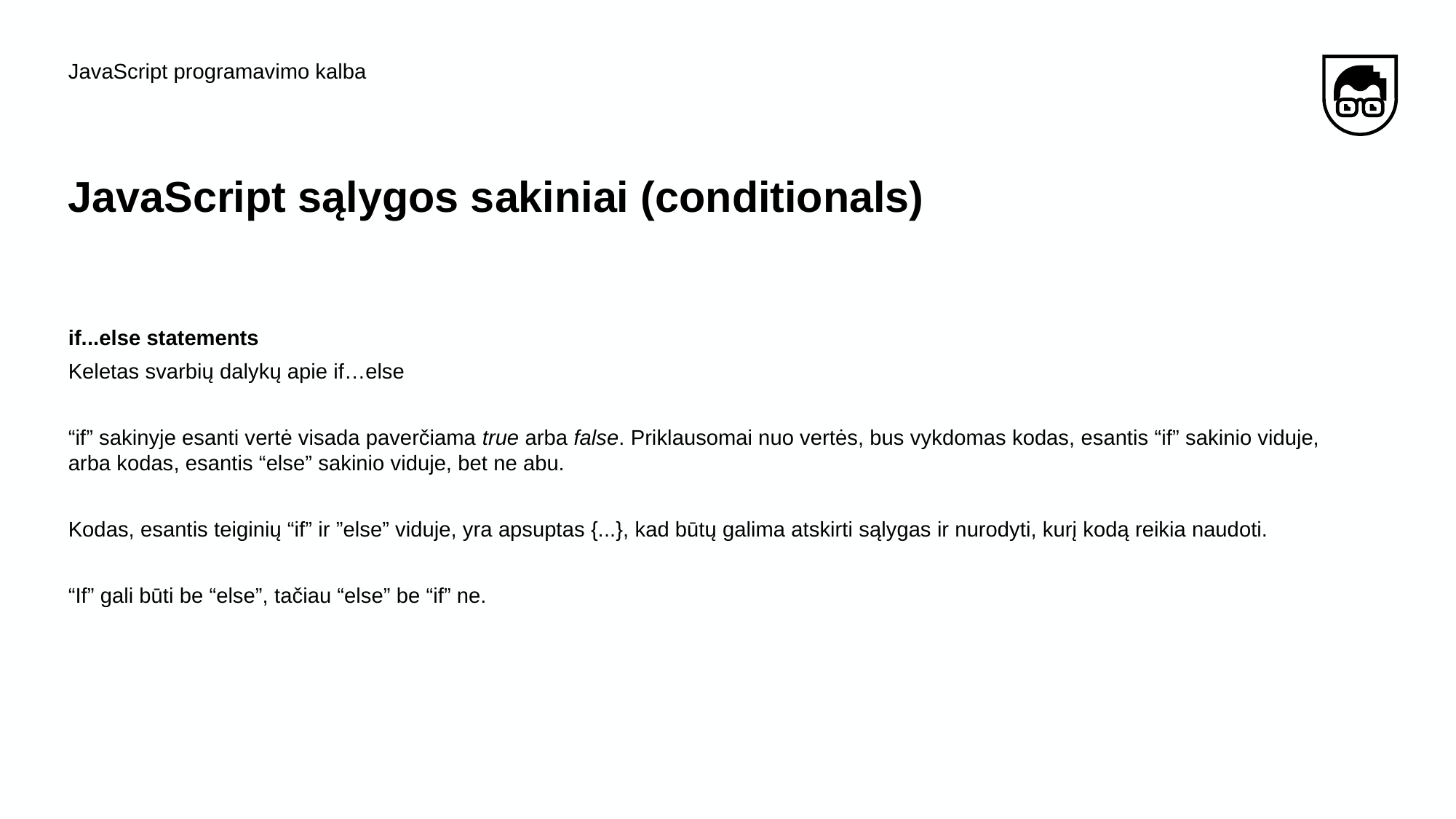

JavaScript programavimo kalba
# JavaScript sąlygos sakiniai (conditionals)
if...else statements
Keletas svarbių dalykų apie if…else

“if” sakinyje esanti vertė visada paverčiama true arba false. Priklausomai nuo vertės, bus vykdomas kodas, esantis “if” sakinio viduje, arba kodas, esantis “else” sakinio viduje, bet ne abu.

Kodas, esantis teiginių “if” ir ”else” viduje, yra apsuptas {...}, kad būtų galima atskirti sąlygas ir nurodyti, kurį kodą reikia naudoti.

“If” gali būti be “else”, tačiau “else” be “if” ne.